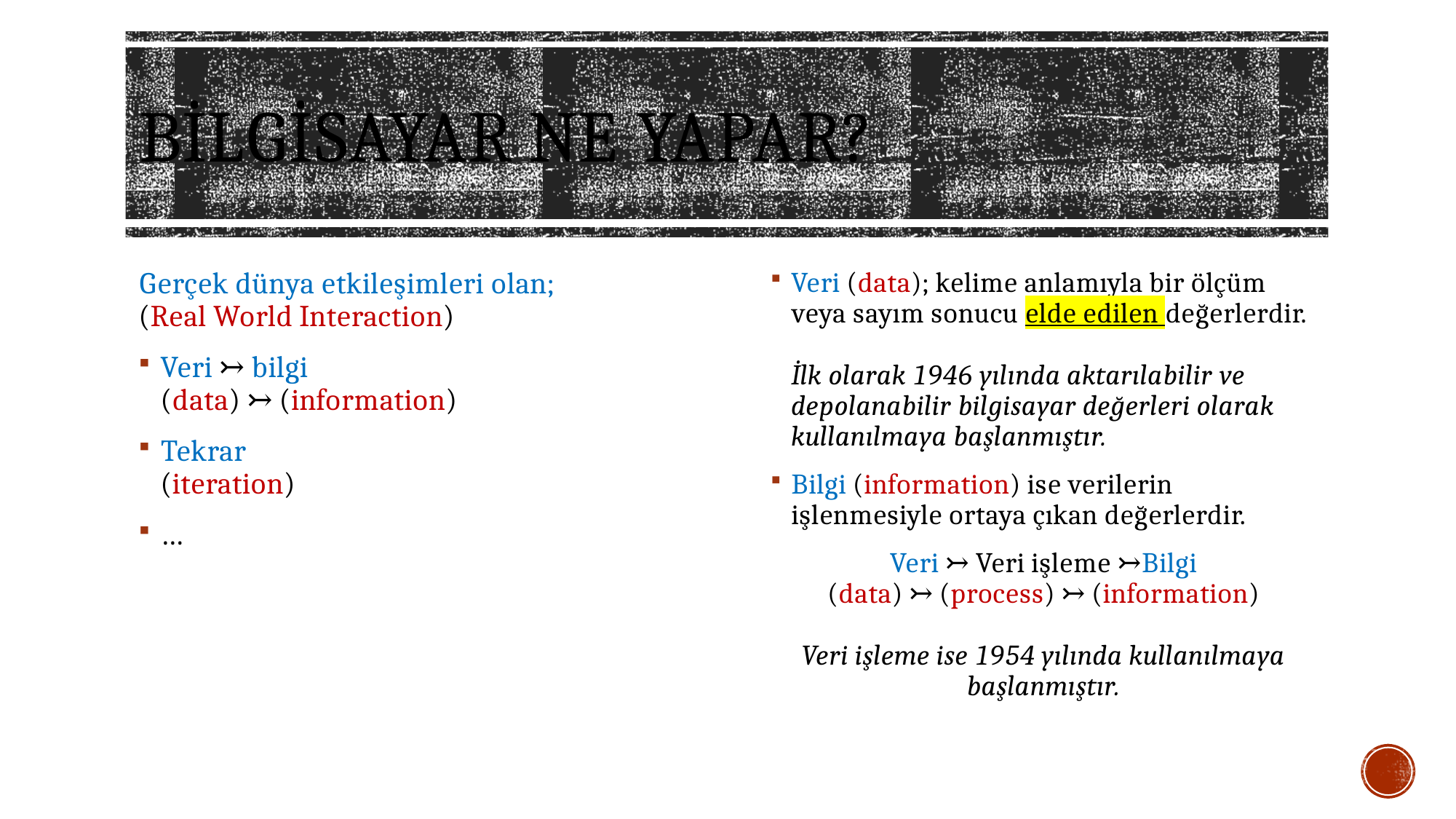

# BİLGİSAyAR NE YAPAR?
Gerçek dünya etkileşimleri olan;
(Real World Interaction)
Veri ↣ bilgi
(data) ↣ (information)
Tekrar
(iteration)
…
Veri (data); kelime anlamıyla bir ölçüm veya sayım sonucu elde edilen değerlerdir.
İlk olarak 1946 yılında aktarılabilir ve depolanabilir bilgisayar değerleri olarak kullanılmaya başlanmıştır.
Bilgi (information) ise verilerin işlenmesiyle ortaya çıkan değerlerdir.
Veri ↣ Veri işleme ↣Bilgi
(data) ↣ (process) ↣ (information)
Veri işleme ise 1954 yılında kullanılmaya başlanmıştır.